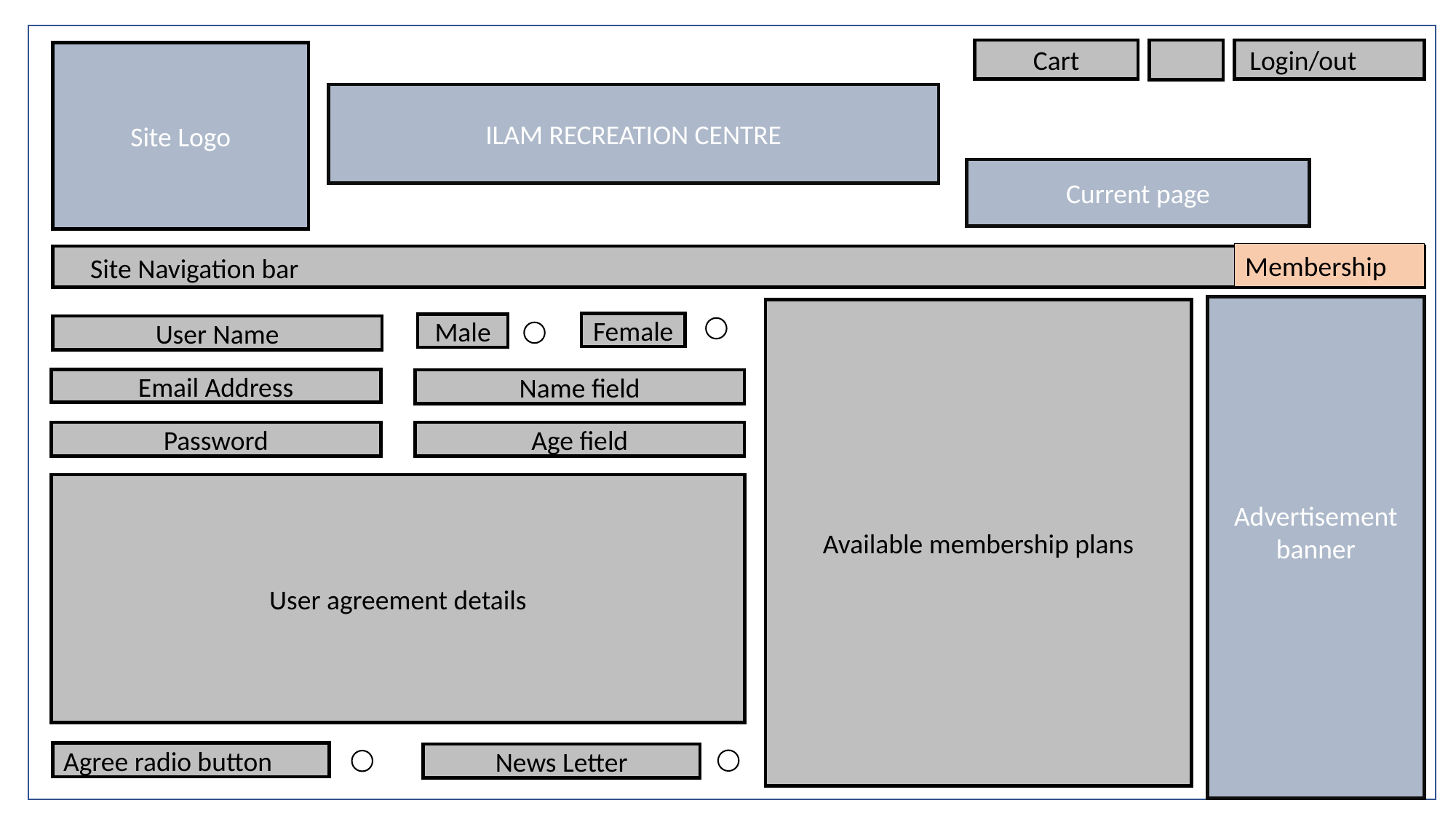

Login/out
Cart

Site Logo
ILAM RECREATION CENTRE
Current page
Membership
Site Navigation bar

Advertisement banner

Available membership plans
Female
Male
User Name

Email Address
Name field
Password
Age field
User agreement details
Agree radio button

News Letter